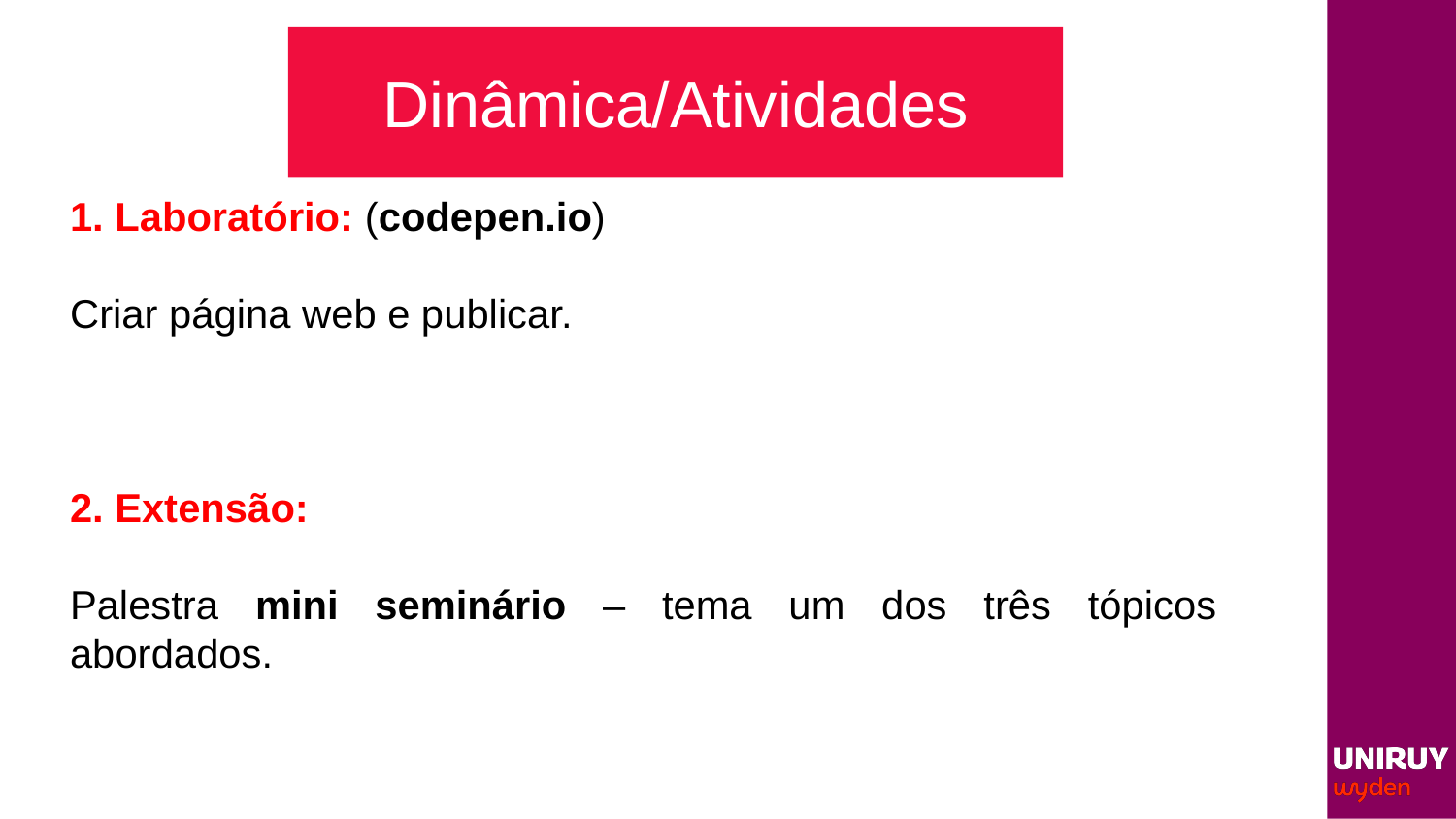

# Dinâmica/Atividades
1. Laboratório: (codepen.io)

Criar página web e publicar.

2. Extensão:

Palestra mini seminário – tema um dos três tópicos abordados.